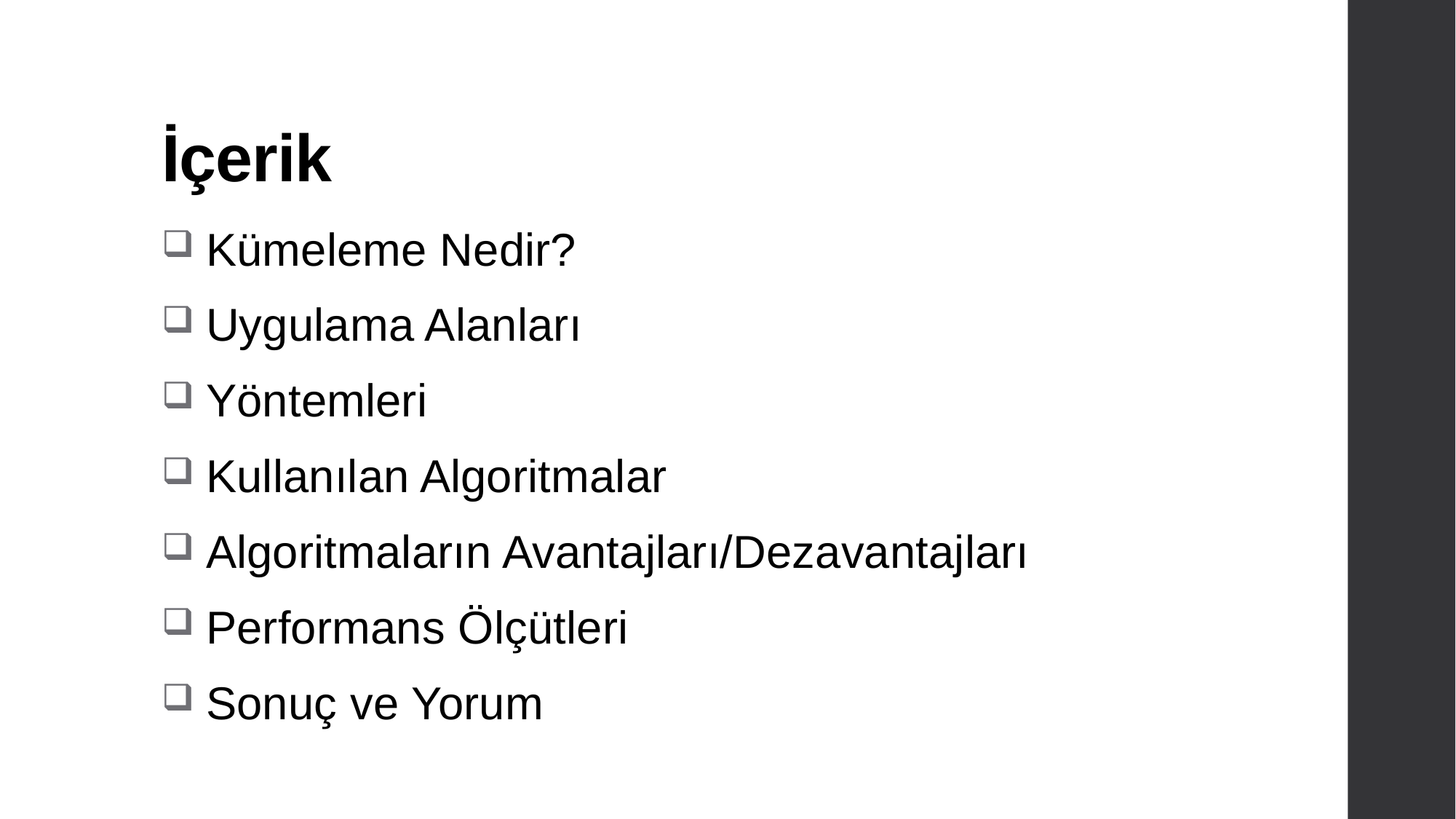

# İçerik
 Kümeleme Nedir?
 Uygulama Alanları
 Yöntemleri
 Kullanılan Algoritmalar
 Algoritmaların Avantajları/Dezavantajları
 Performans Ölçütleri
 Sonuç ve Yorum